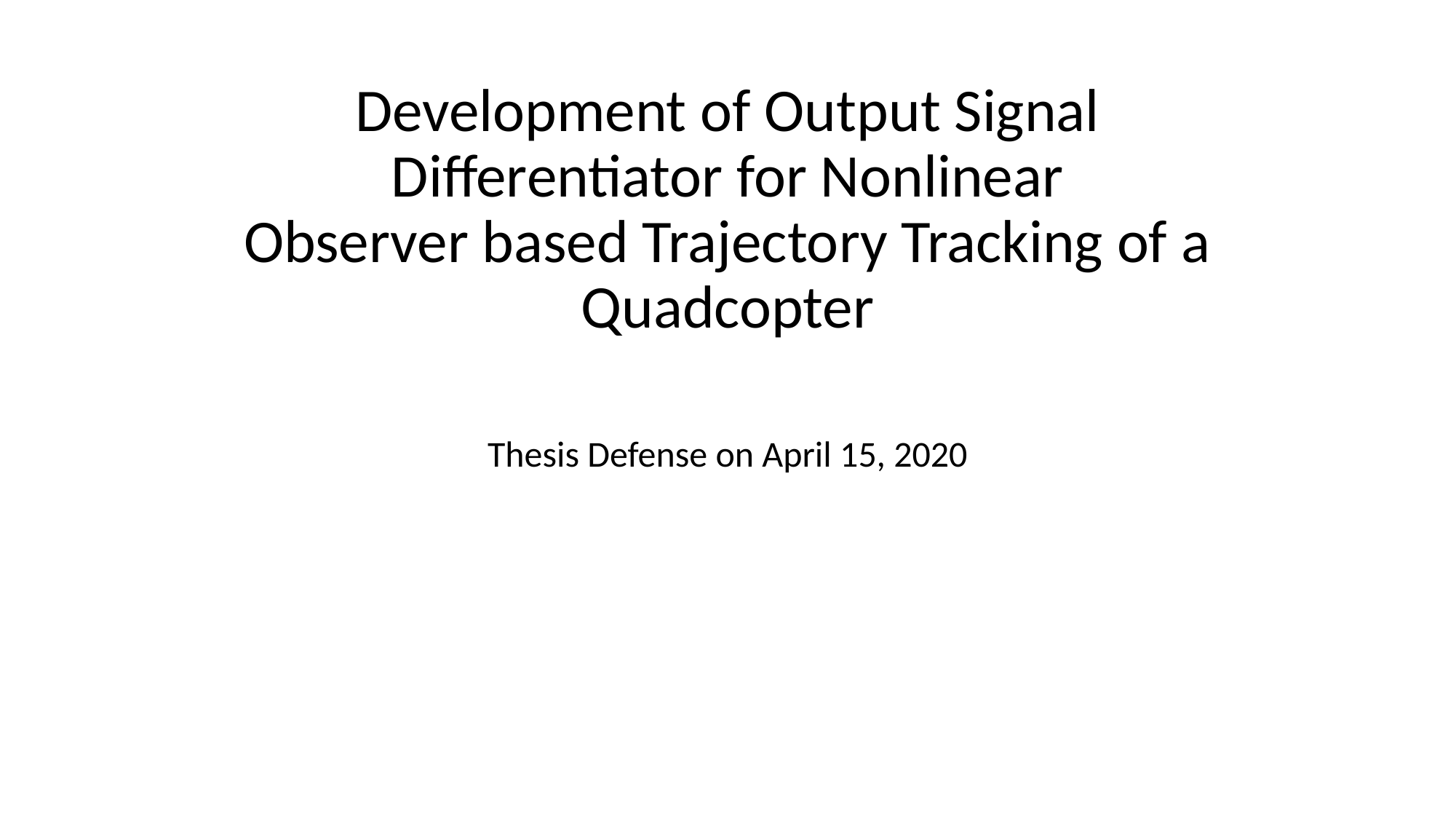

# Development of Output Signal Differentiator for Nonlinear Observer based Trajectory Tracking of a Quadcopter
Thesis Defense on April 15, 2020